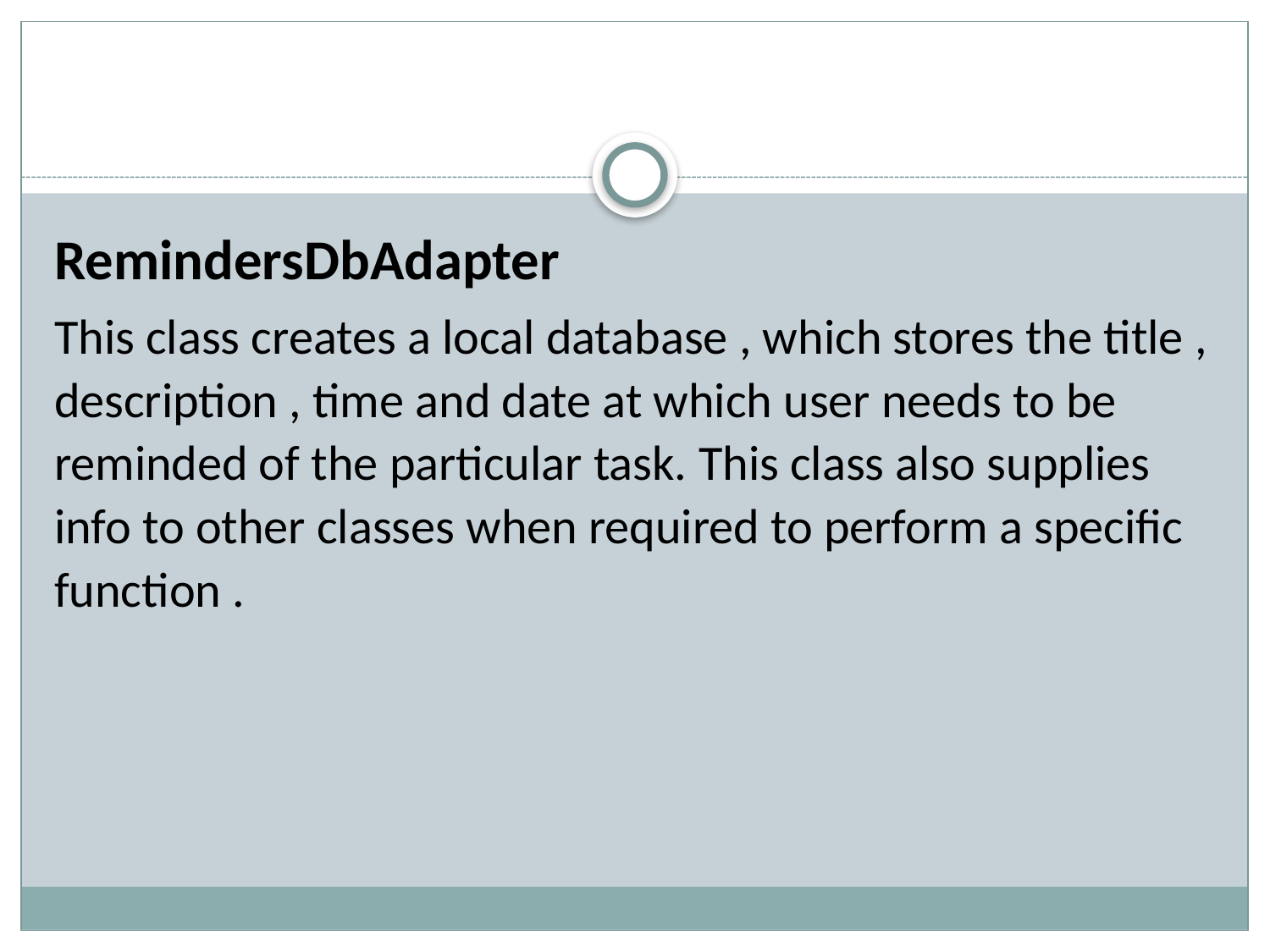

#
RemindersDbAdapter
This class creates a local database , which stores the title , description , time and date at which user needs to be reminded of the particular task. This class also supplies info to other classes when required to perform a specific function .